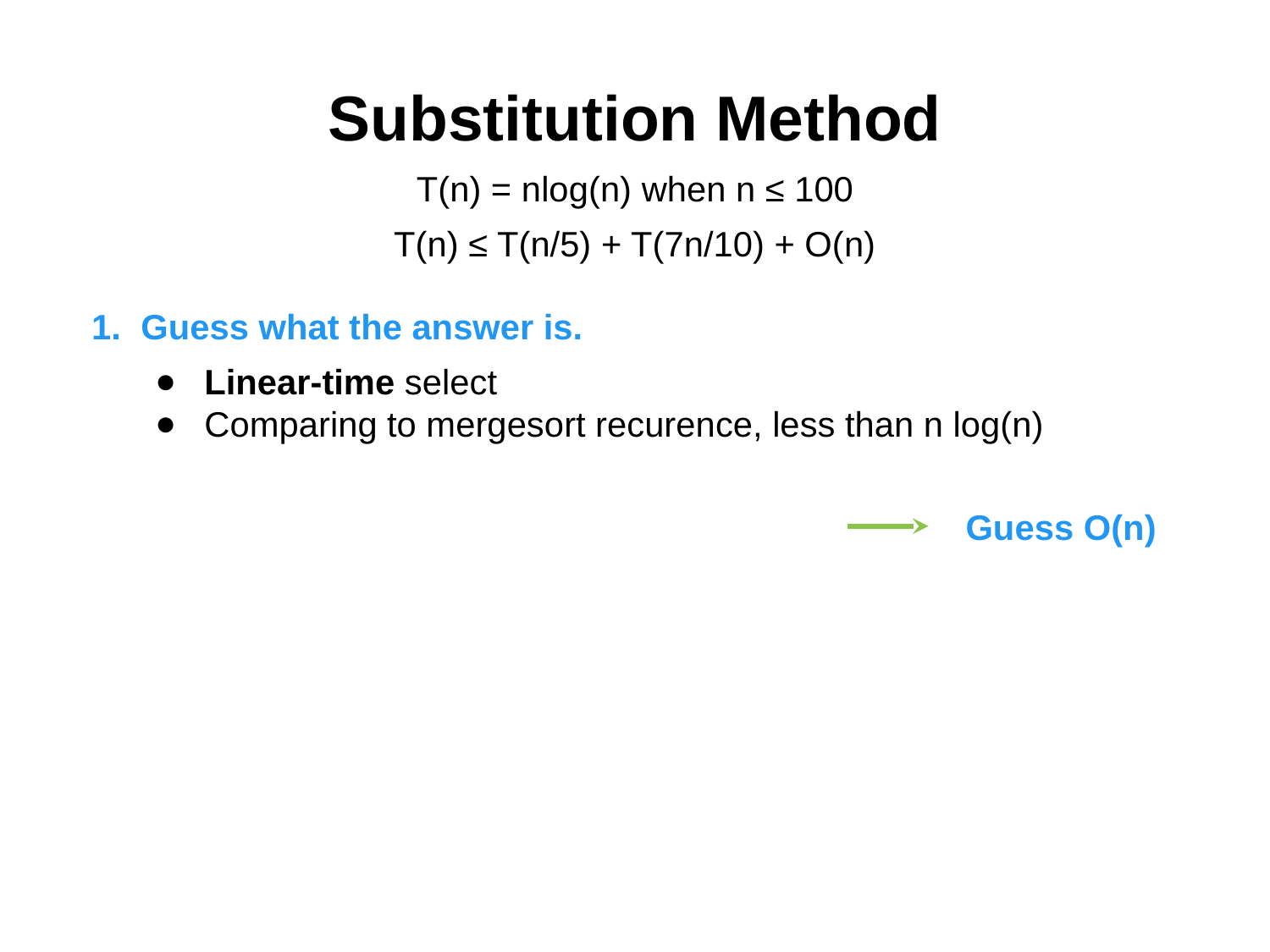

Substitution Method
T(n) = nlog(n) when n ≤ 100

T(n) ≤ T(n/5) + T(7n/10) + O(n)

Guess what the answer is.

Linear-time select
Comparing to mergesort recurence, less than n log(n)
Guess O(n)